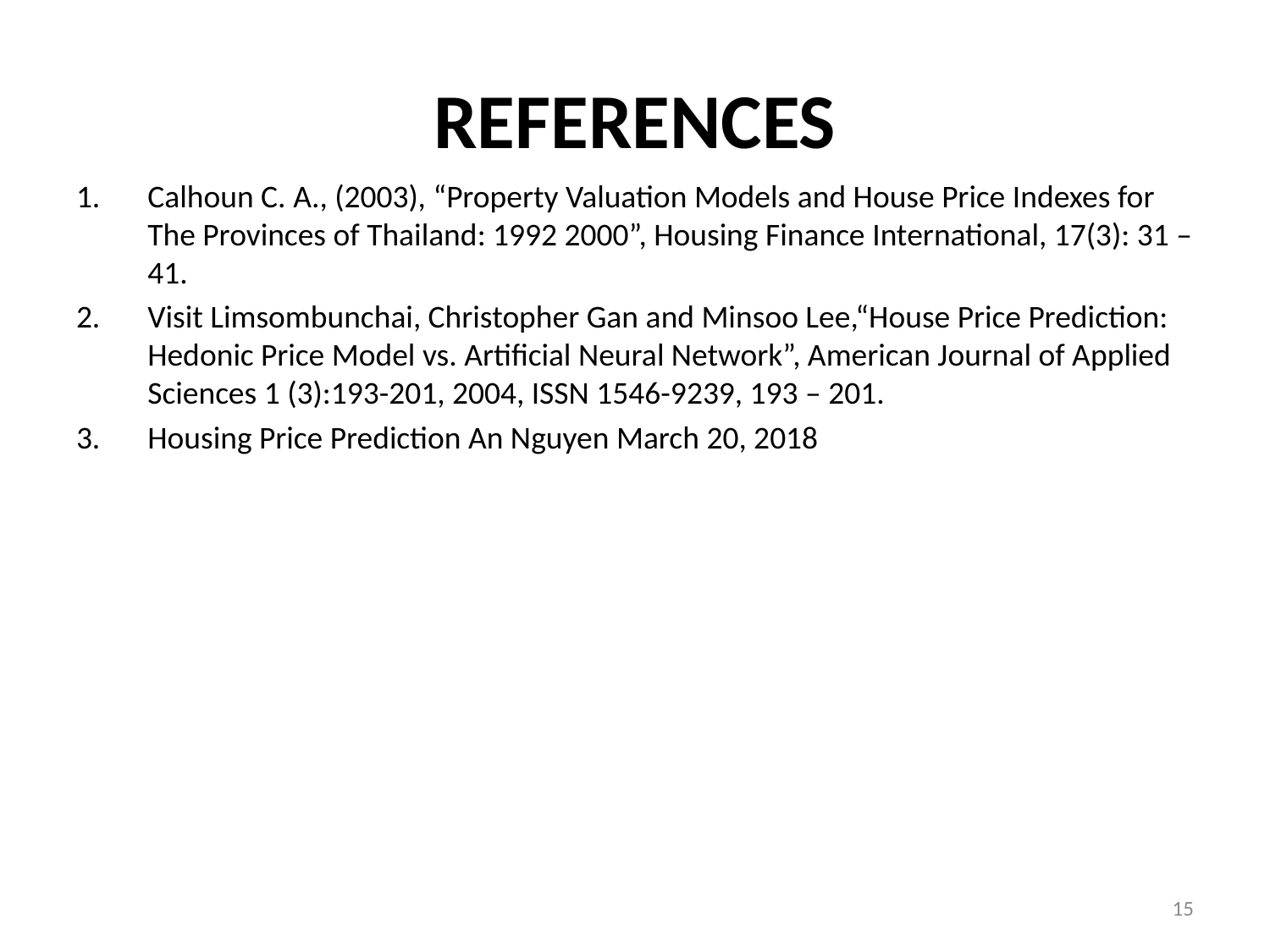

# References
Calhoun C. A., (2003), “Property Valuation Models and House Price Indexes for The Provinces of Thailand: 1992 2000”, Housing Finance International, 17(3): 31 – 41.
Visit Limsombunchai, Christopher Gan and Minsoo Lee,“House Price Prediction: Hedonic Price Model vs. Artificial Neural Network”, American Journal of Applied Sciences 1 (3):193-201, 2004, ISSN 1546-9239, 193 – 201.
Housing Price Prediction An Nguyen March 20, 2018
15